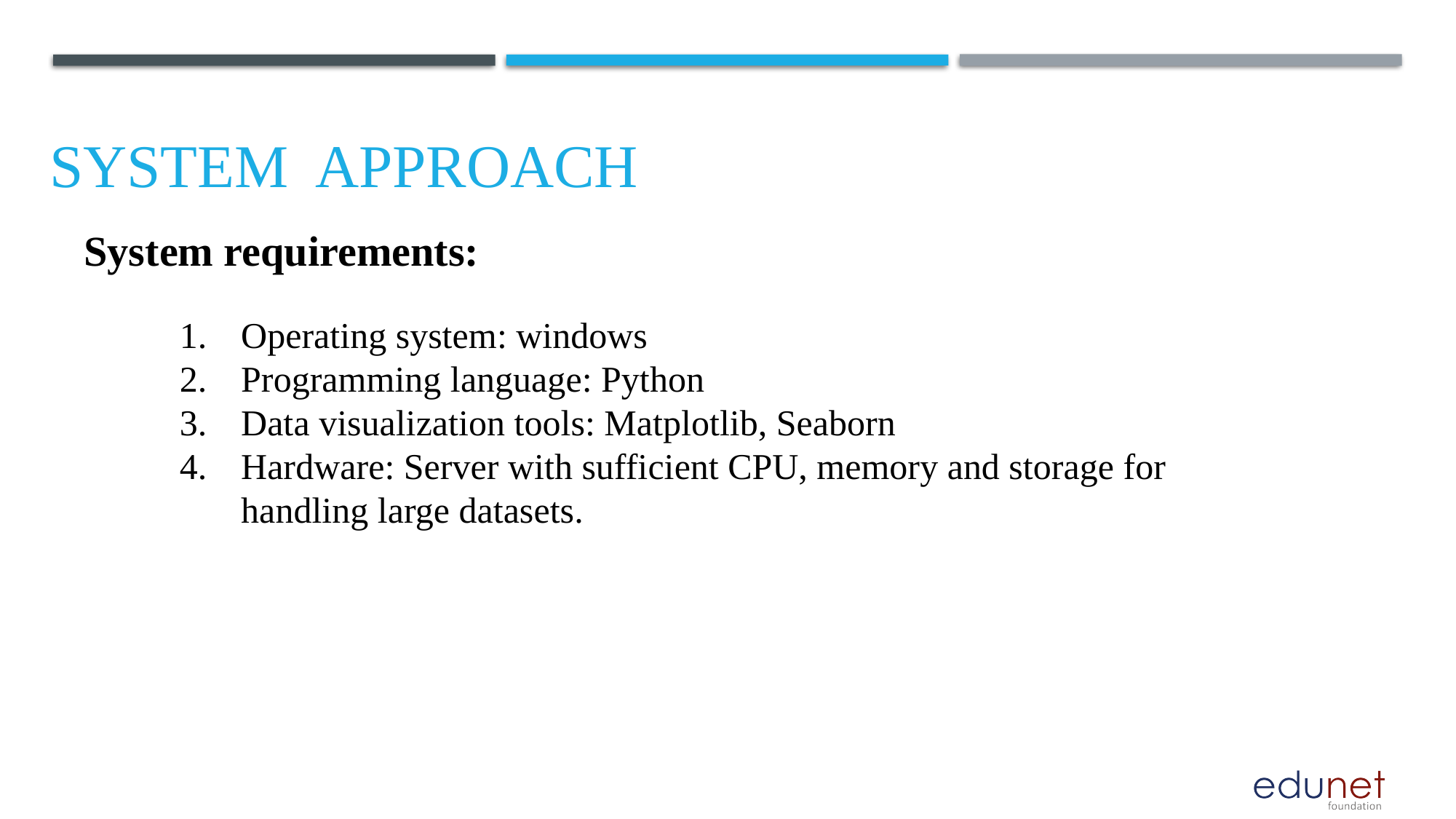

System  Approach
System requirements:
Operating system: windows
Programming language: Python
Data visualization tools: Matplotlib, Seaborn
Hardware: Server with sufficient CPU, memory and storage for handling large datasets.